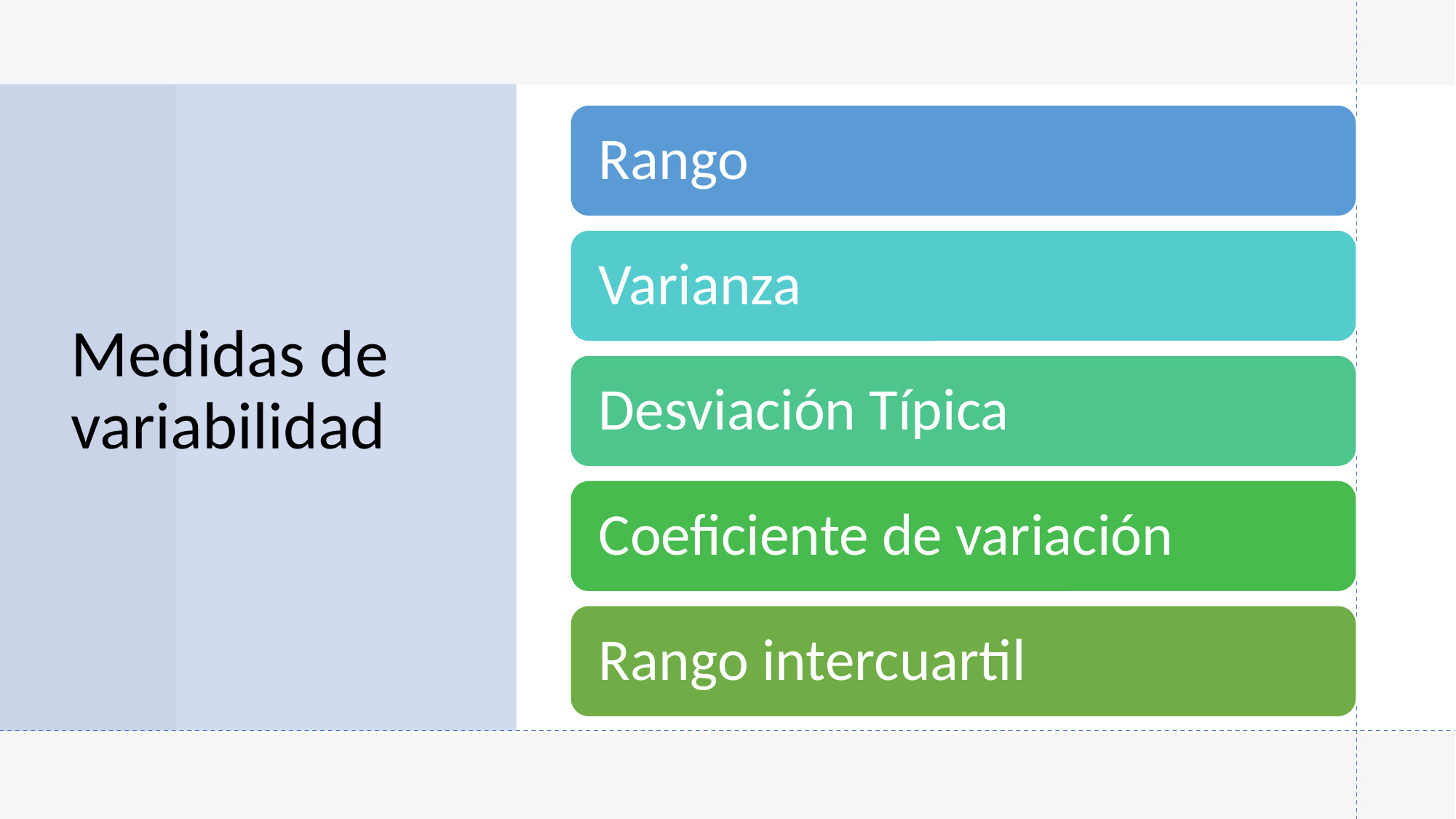

# Medidas de variabilidad

Rango
Varianza
Desviación Típica
Coeficiente de variación
Rango intercuartil